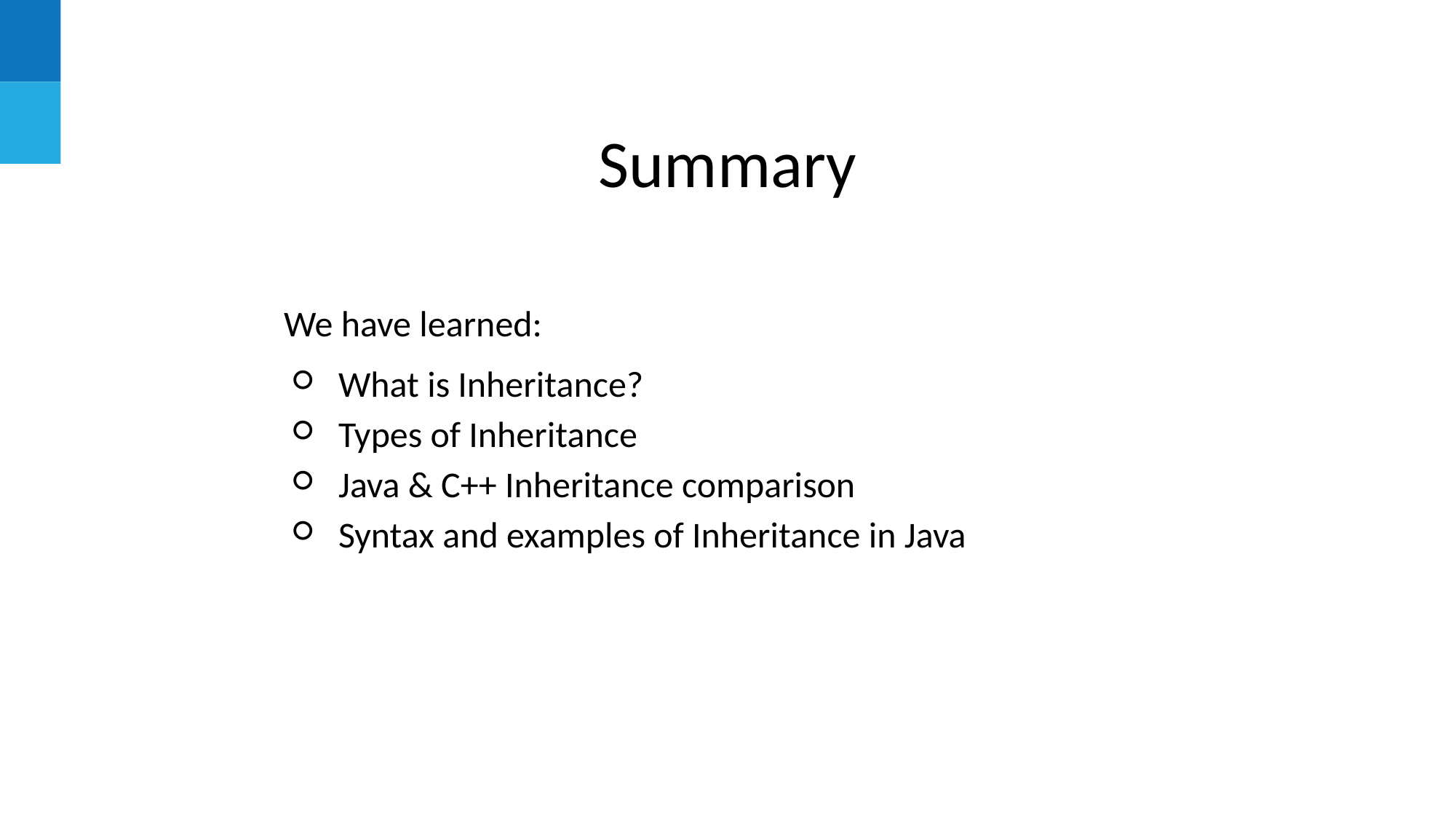

# Summary
We have learned:
What is Inheritance?
Types of Inheritance
Java & C++ Inheritance comparison
Syntax and examples of Inheritance in Java